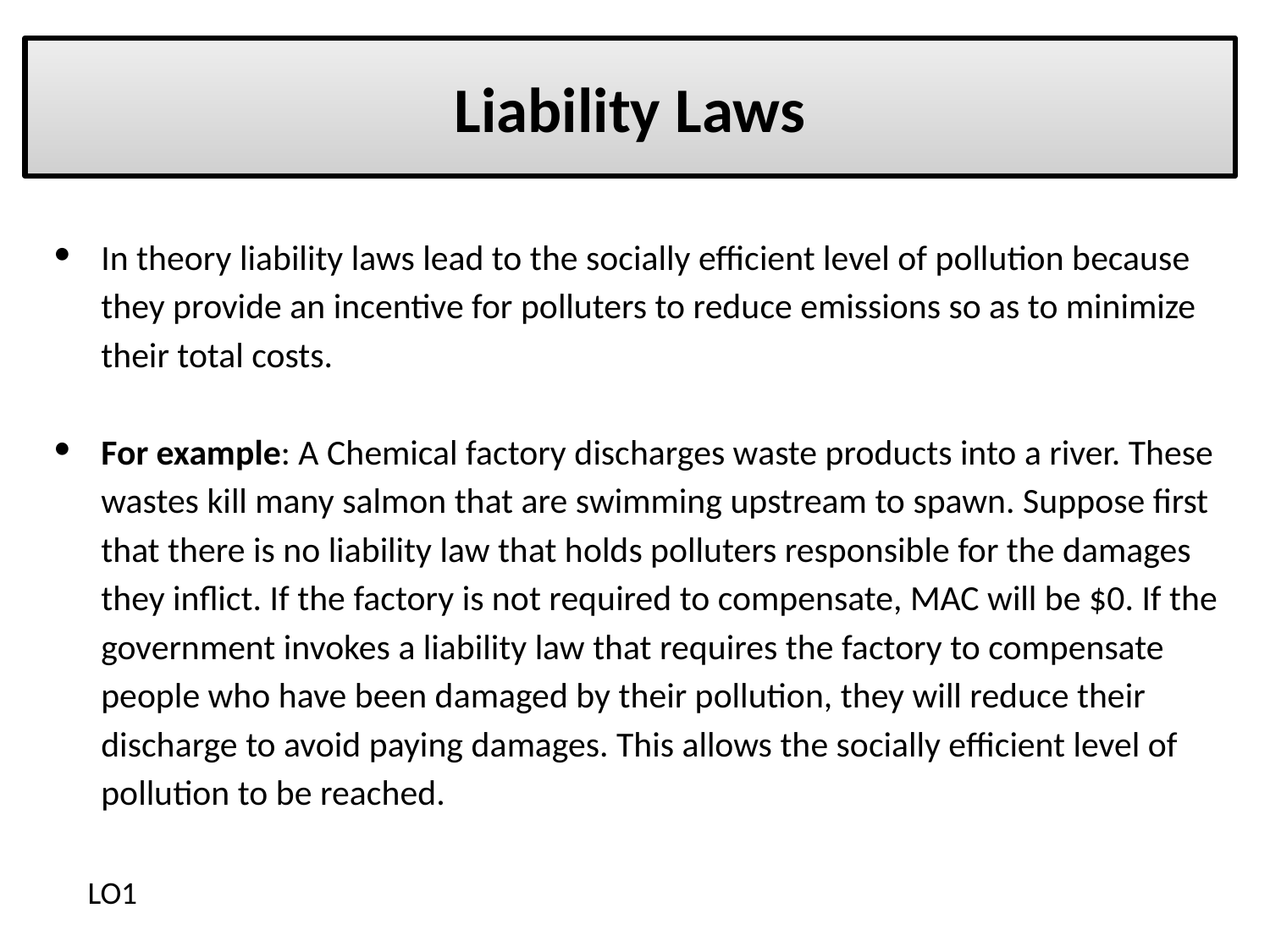

# Liability Laws
In theory liability laws lead to the socially efficient level of pollution because they provide an incentive for polluters to reduce emissions so as to minimize their total costs.

For example: A Chemical factory discharges waste products into a river. These wastes kill many salmon that are swimming upstream to spawn. Suppose first that there is no liability law that holds polluters responsible for the damages they inflict. If the factory is not required to compensate, MAC will be $0. If the government invokes a liability law that requires the factory to compensate people who have been damaged by their pollution, they will reduce their discharge to avoid paying damages. This allows the socially efficient level of pollution to be reached.

LO1